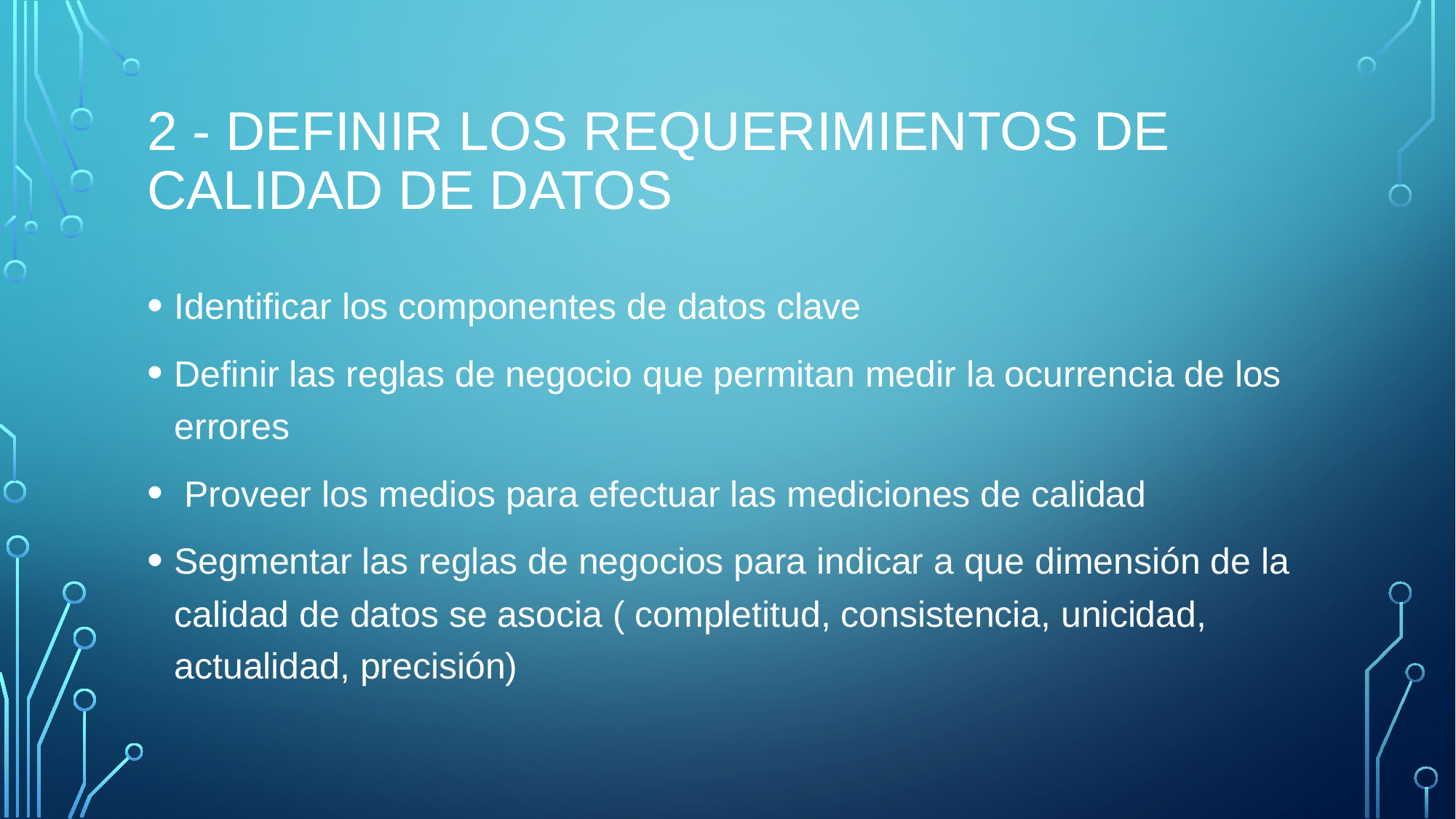

# 2 - Definir los requerimientos de calidad de datos
Identificar los componentes de datos clave
Definir las reglas de negocio que permitan medir la ocurrencia de los errores
 Proveer los medios para efectuar las mediciones de calidad
Segmentar las reglas de negocios para indicar a que dimensión de la calidad de datos se asocia ( completitud, consistencia, unicidad, actualidad, precisión)